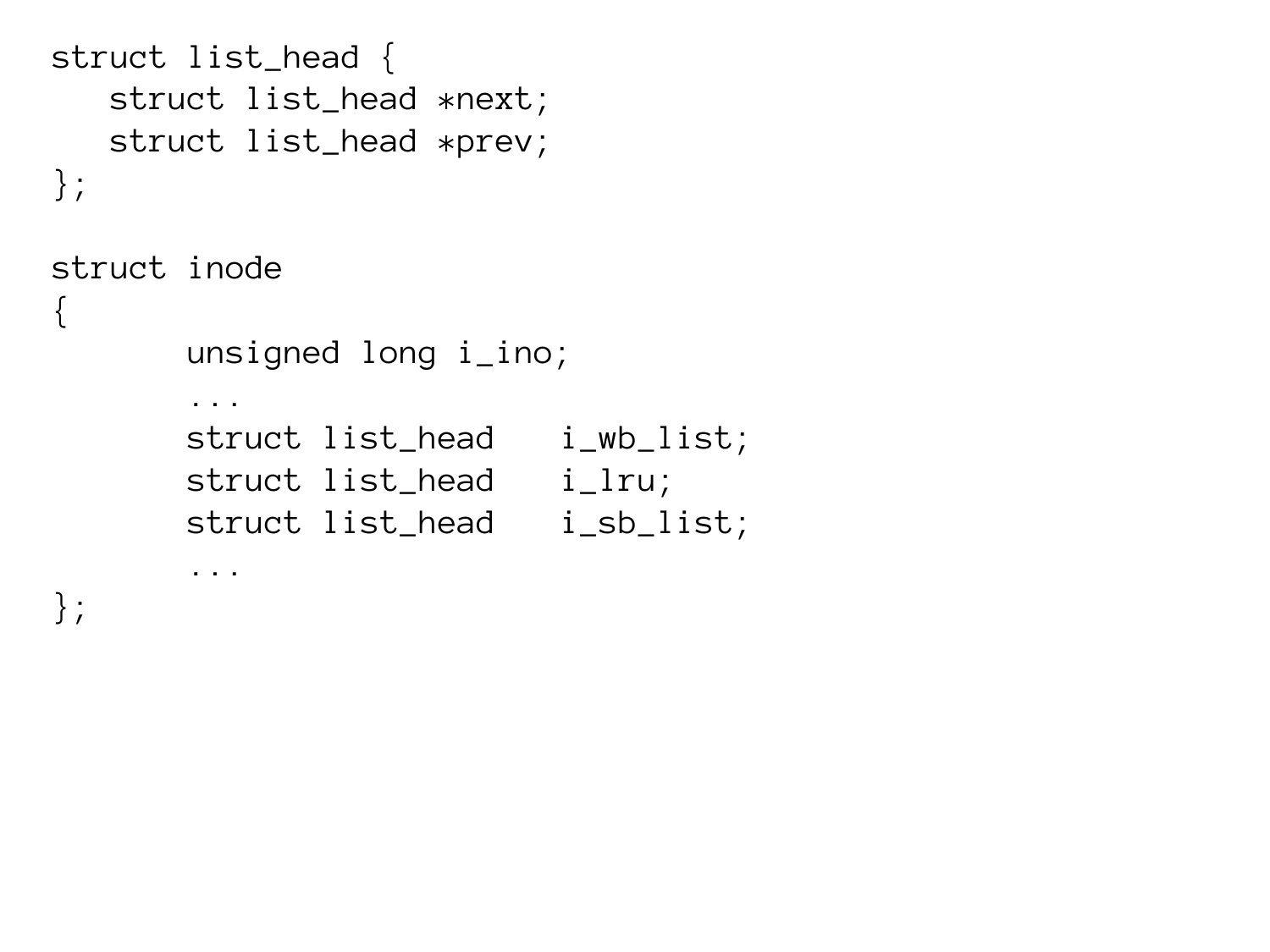

struct list_head {
   struct list_head *next;
   struct list_head *prev;
};

struct inode
{
       unsigned long i_ino;
       ...
       struct list_head	i_wb_list;
       struct list_head	i_lru;
       struct list_head	i_sb_list;
       ...
};